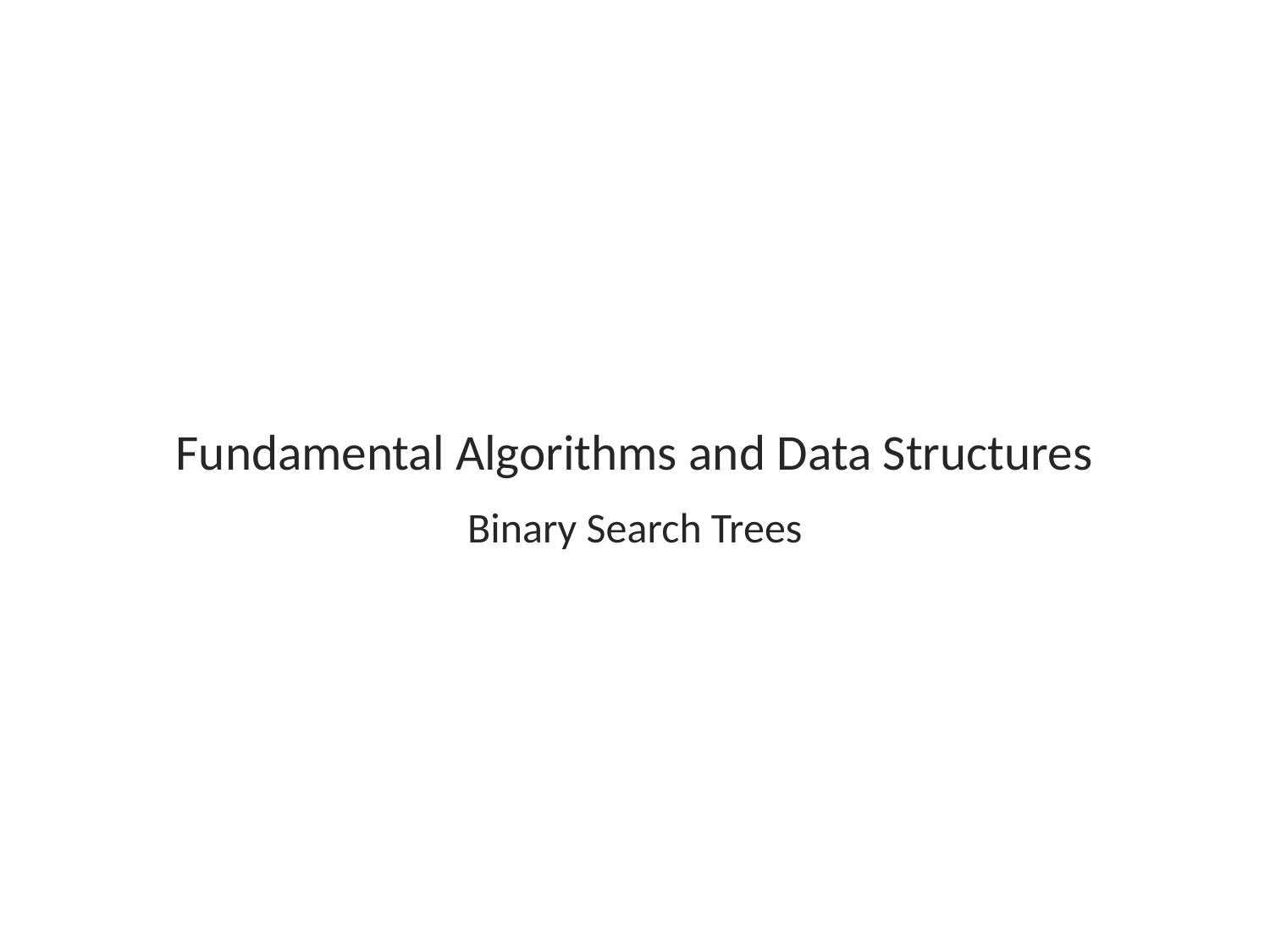

# Fundamental Algorithms and Data Structures
Binary Search Trees